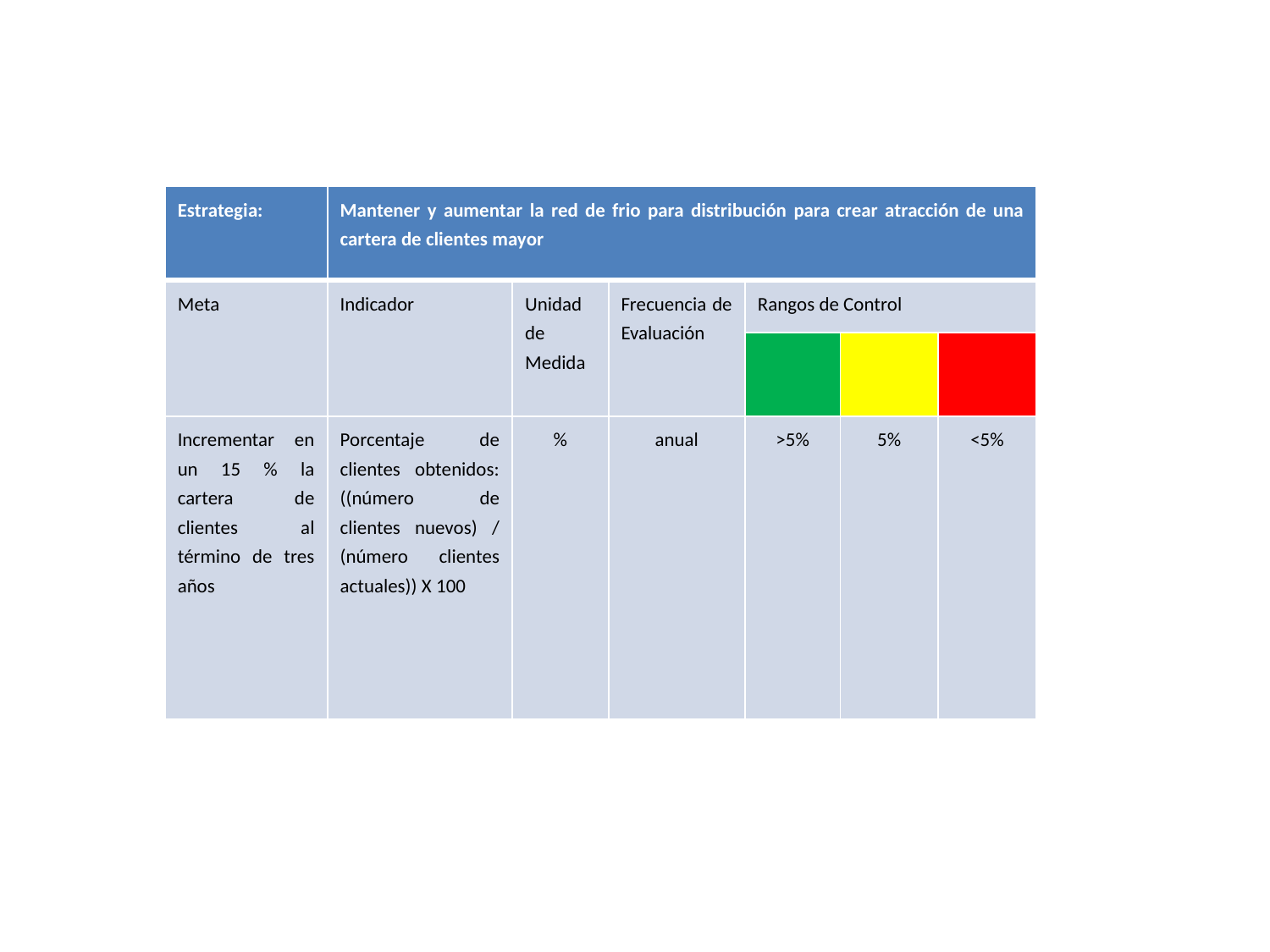

| Estrategia: | Mantener y aumentar la red de frio para distribución para crear atracción de una cartera de clientes mayor |  |  |  |  |  |
| --- | --- | --- | --- | --- | --- | --- |
| Meta | Indicador | Unidad de Medida | Frecuencia de Evaluación | Rangos de Control |  |  |
|  |  |  |  |  |  |  |
| Incrementar en un 15 % la cartera de clientes al término de tres años | Porcentaje de clientes obtenidos: ((número de clientes nuevos) / (número clientes actuales)) X 100 | % | anual | >5% | 5% | <5% |